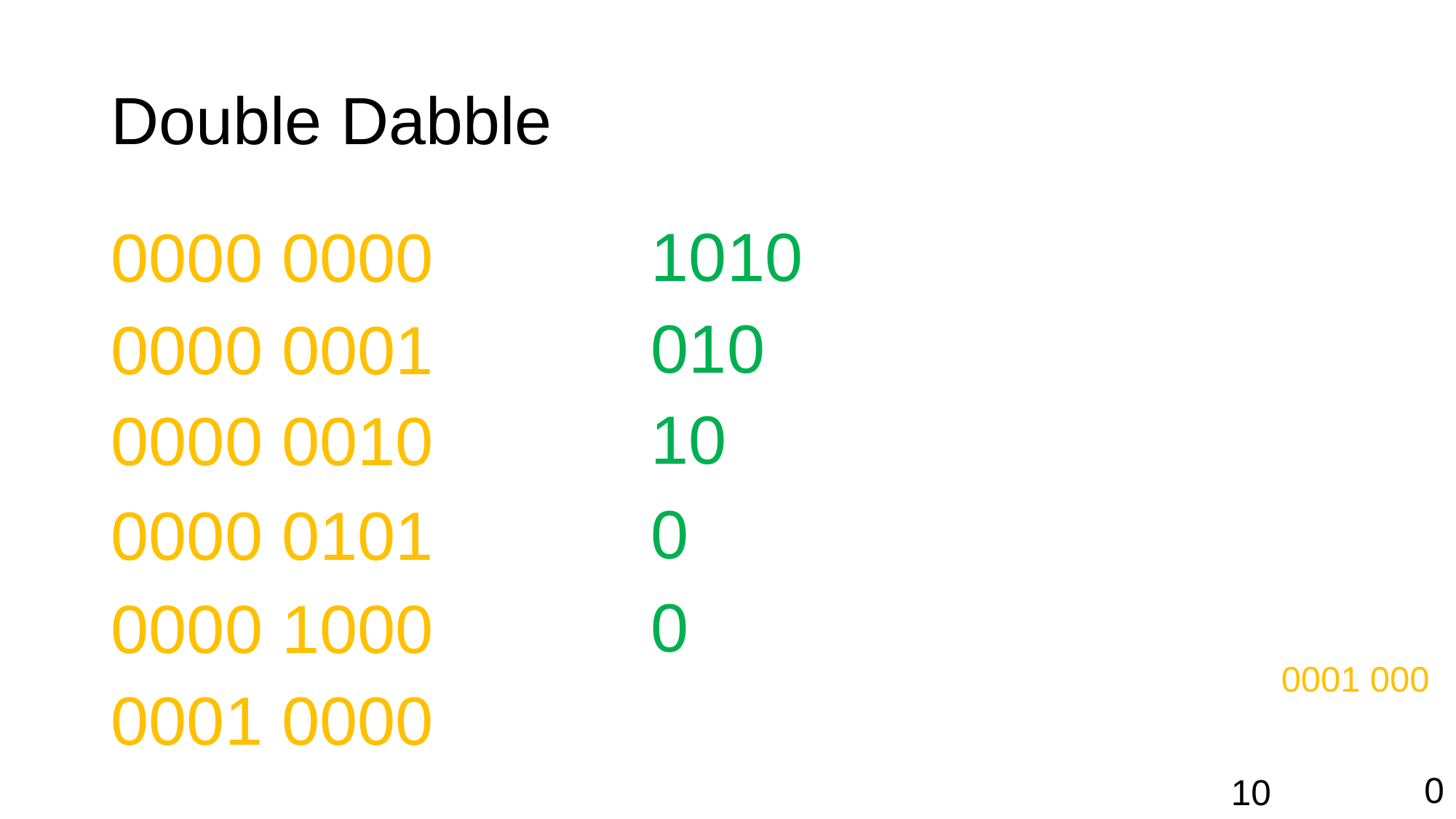

# Double Dabble
1010
0000 0000
010
0000 0001
10
0000 0010
0
0000 0101
0
0000 1000
0001 000
0001 0000
0
10